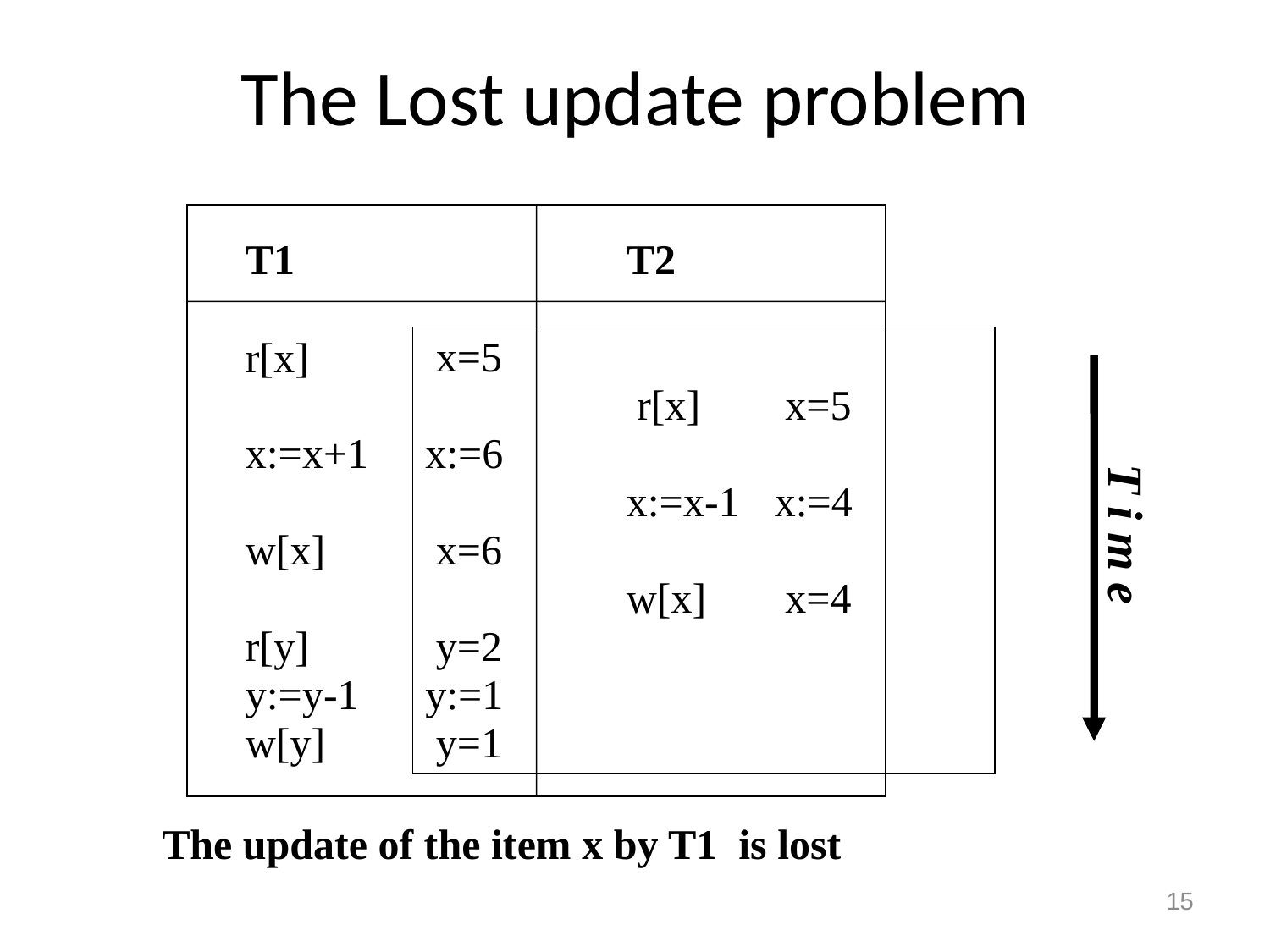

# The Lost update problem

T i m e
T1			T2

r[x]
          			 r[x]
x:=x+1
			x:=x-1
w[x]
			w[x]
r[y]
y:=y-1
w[y]
 x=5
          		          x=5
x:=6
		         x:=4
 x=6
		          x=4
 y=2
y:=1
 y=1
The update of the item x by T1  is lost
15